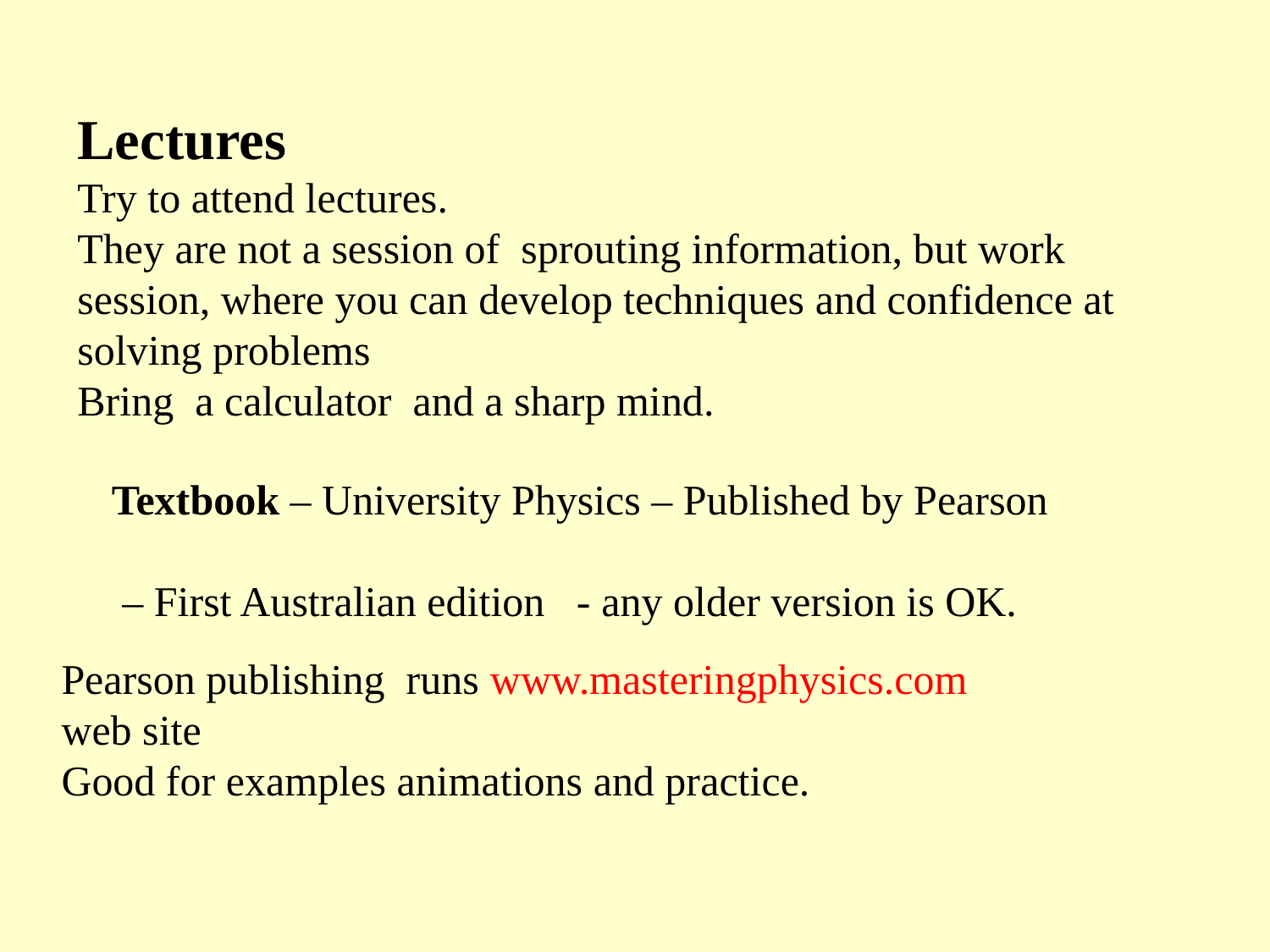

Lectures
Try to attend lectures.
They are not a session of  sprouting information, but work session, where you can develop techniques and confidence at solving problems
Bring  a calculator  and a sharp mind.
Textbook – University Physics – Published by Pearson

 – First Australian edition   - any older version is OK.
Pearson publishing  runs www.masteringphysics.com
web site
Good for examples animations and practice.